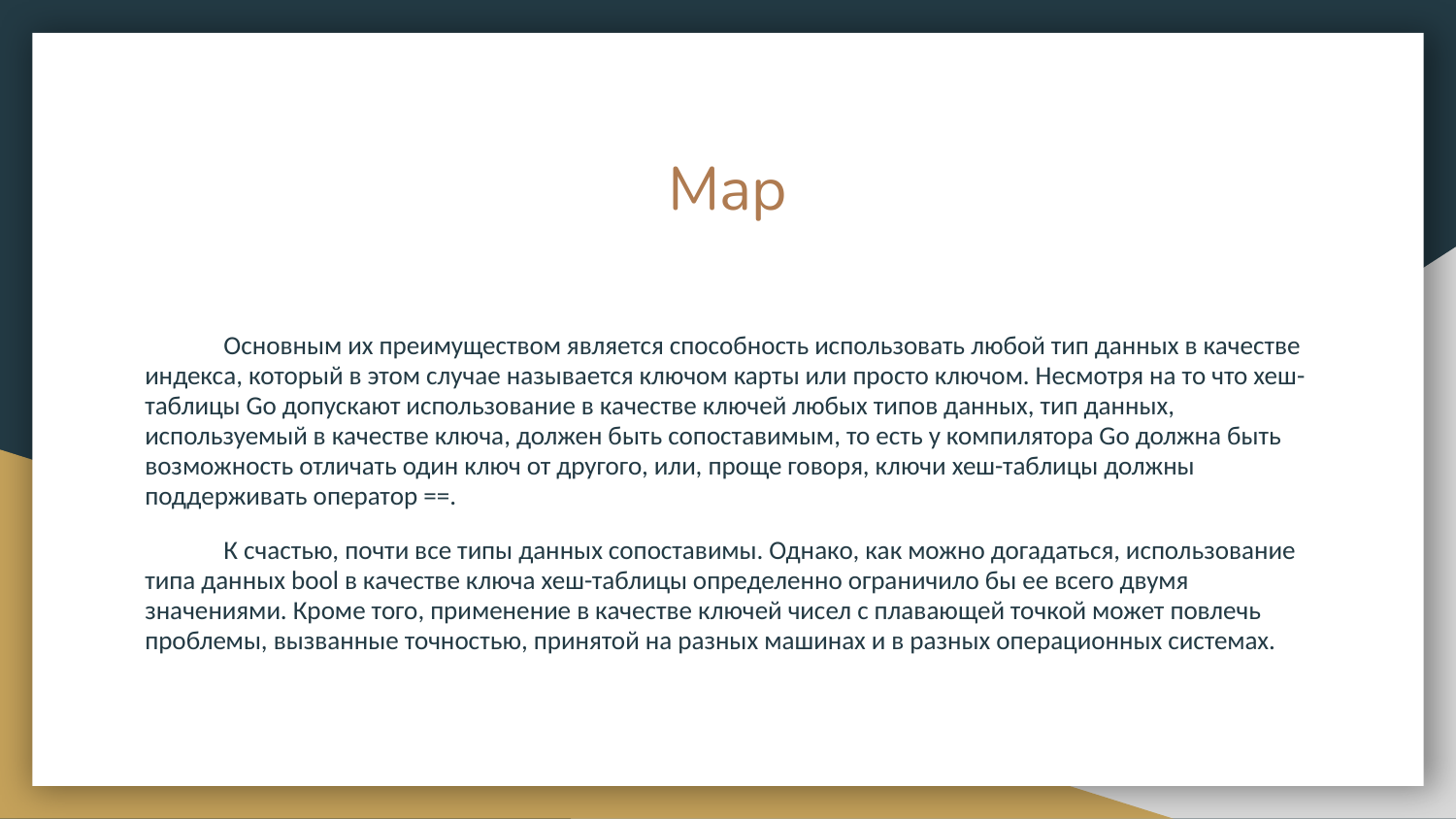

# Map
Основным их преимуществом является способность использовать любой тип данных в качестве индекса, который в этом случае называется ключом карты или просто ключом. Несмотря на то что хеш-таблицы Go допускают использование в качестве ключей любых типов данных, тип данных, используемый в качестве ключа, должен быть сопоставимым, то есть у компилятора Go должна быть возможность отличать один ключ от другого, или, проще говоря, ключи хеш-таблицы должны поддерживать оператор ==.
К счастью, почти все типы данных сопоставимы. Однако, как можно догадаться, использование типа данных bool в качестве ключа хеш-таблицы определенно ограничило бы ее всего двумя значениями. Кроме того, применение в качестве ключей чисел с плавающей точкой может повлечь проблемы, вызванные точностью, принятой на разных машинах и в разных операционных системах.